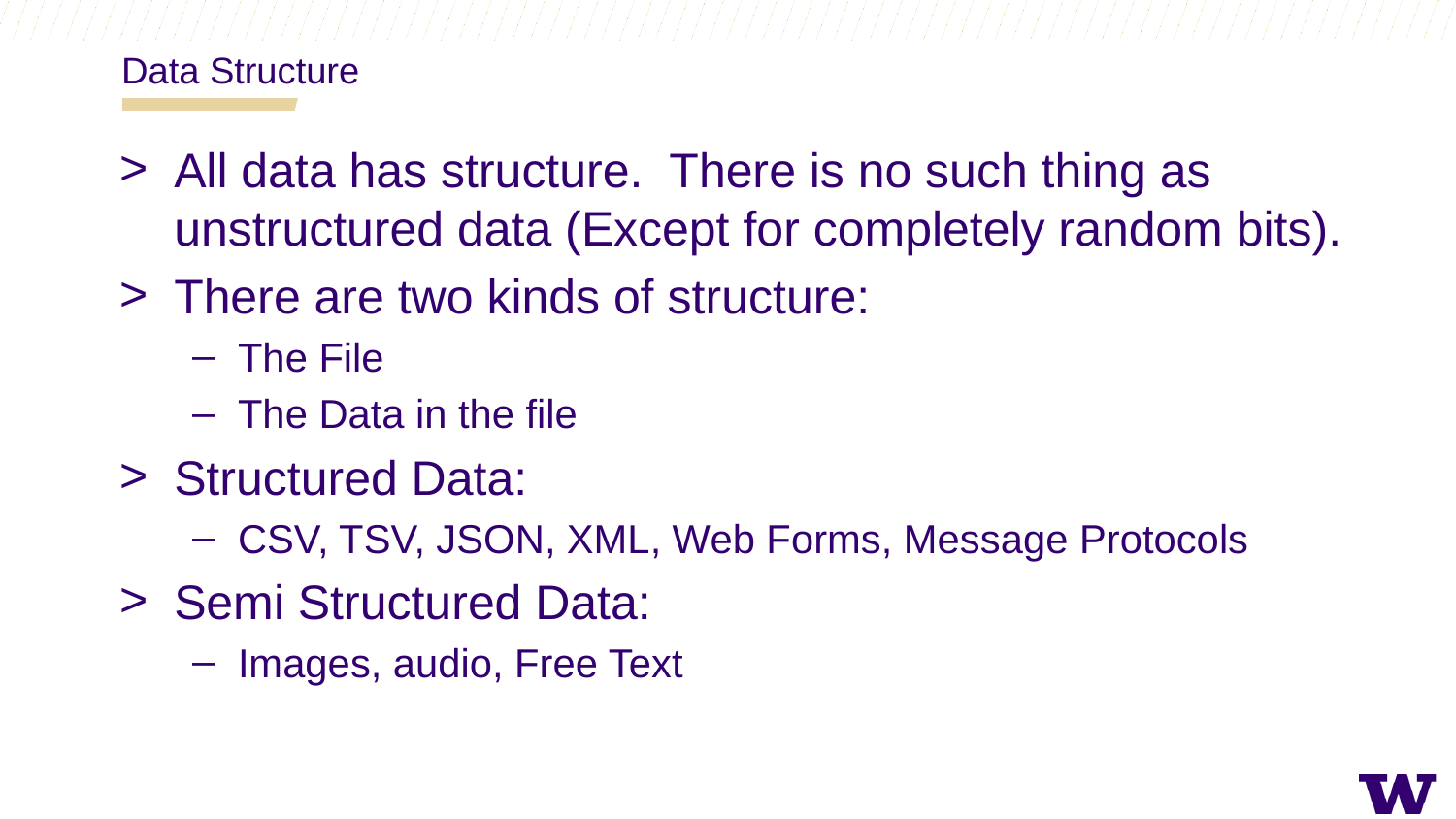

Data Structure
All data has structure.  There is no such thing as unstructured data (Except for completely random bits).
There are two kinds of structure:
The File
The Data in the file
Structured Data:
CSV, TSV, JSON, XML, Web Forms, Message Protocols
Semi Structured Data:
Images, audio, Free Text